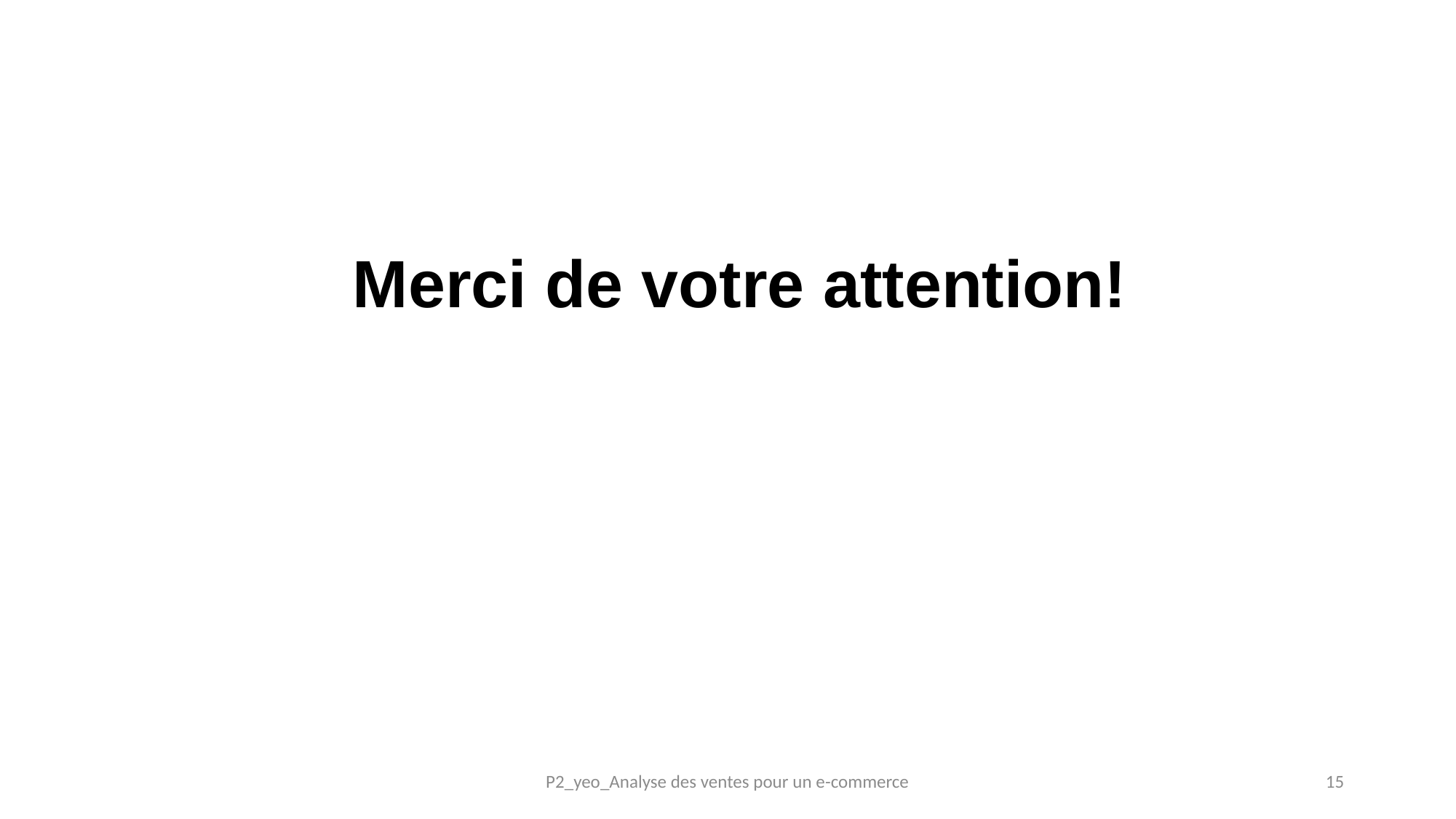

# Merci de votre attention!
P2_yeo_Analyse des ventes pour un e-commerce
15